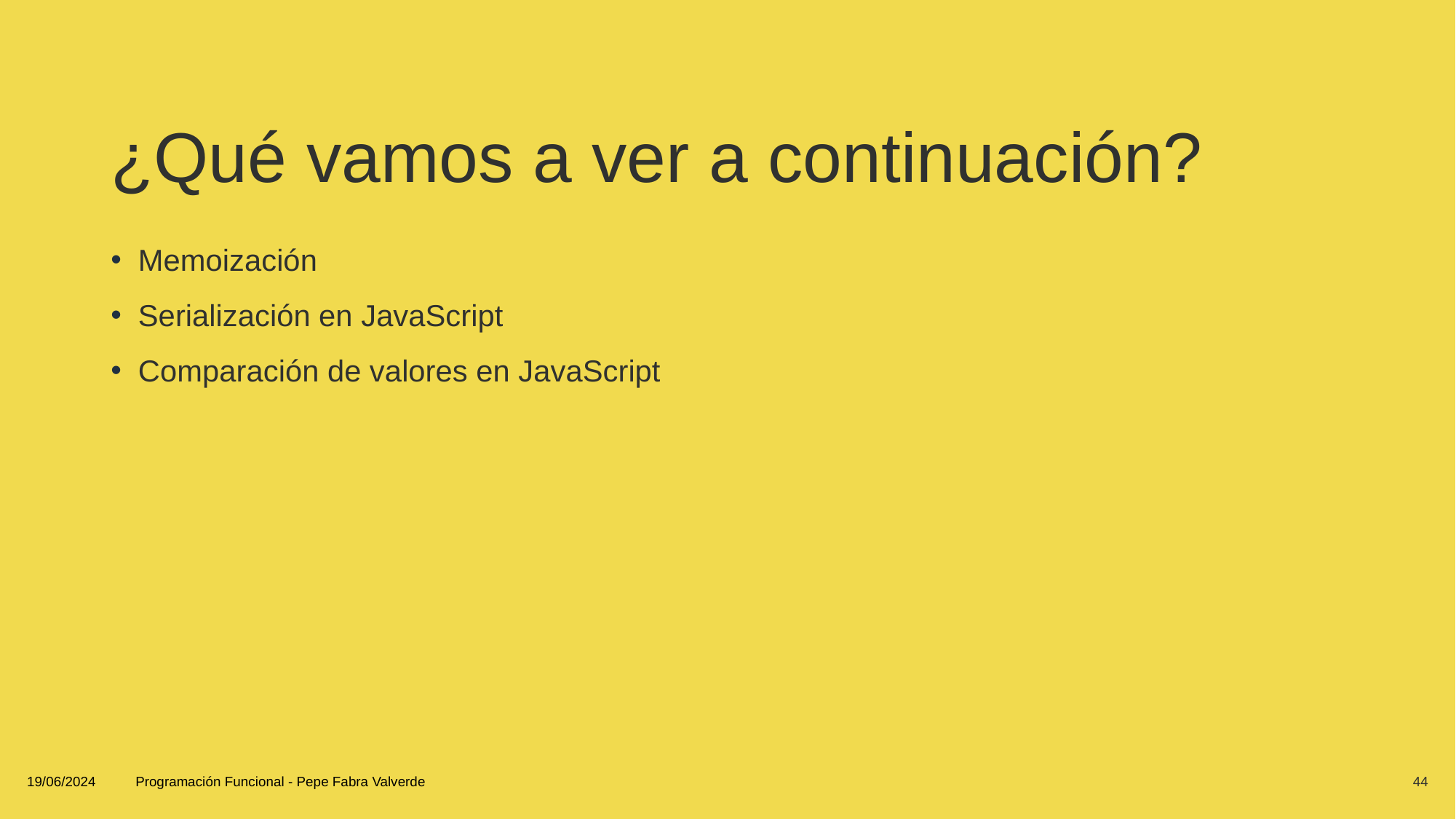

# ¿Qué vamos a ver a continuación?
Memoización
Serialización en JavaScript
Comparación de valores en JavaScript
19/06/2024
Programación Funcional - Pepe Fabra Valverde
44